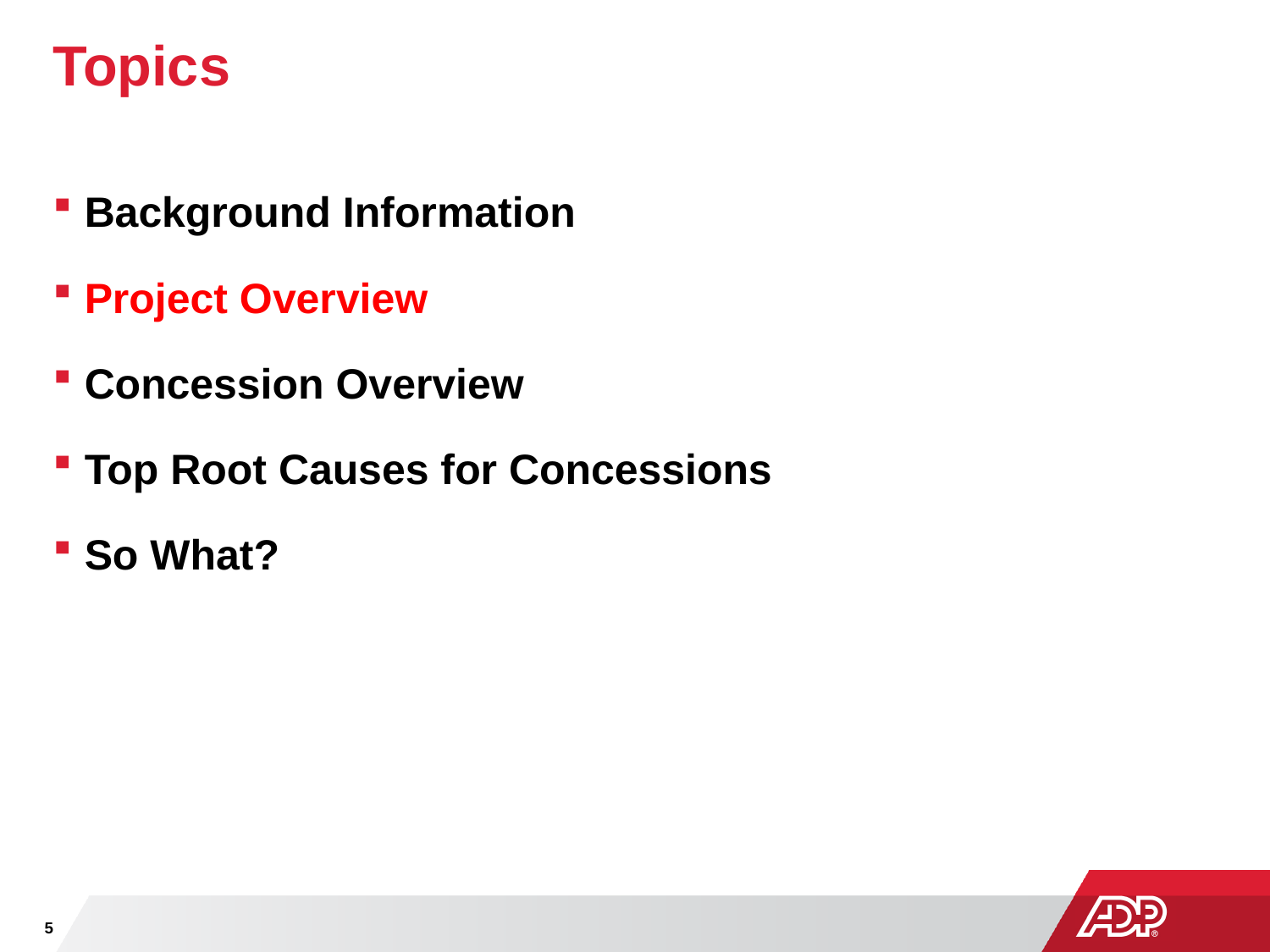

# Topics
Background Information
Project Overview
Concession Overview
Top Root Causes for Concessions
So What?
5